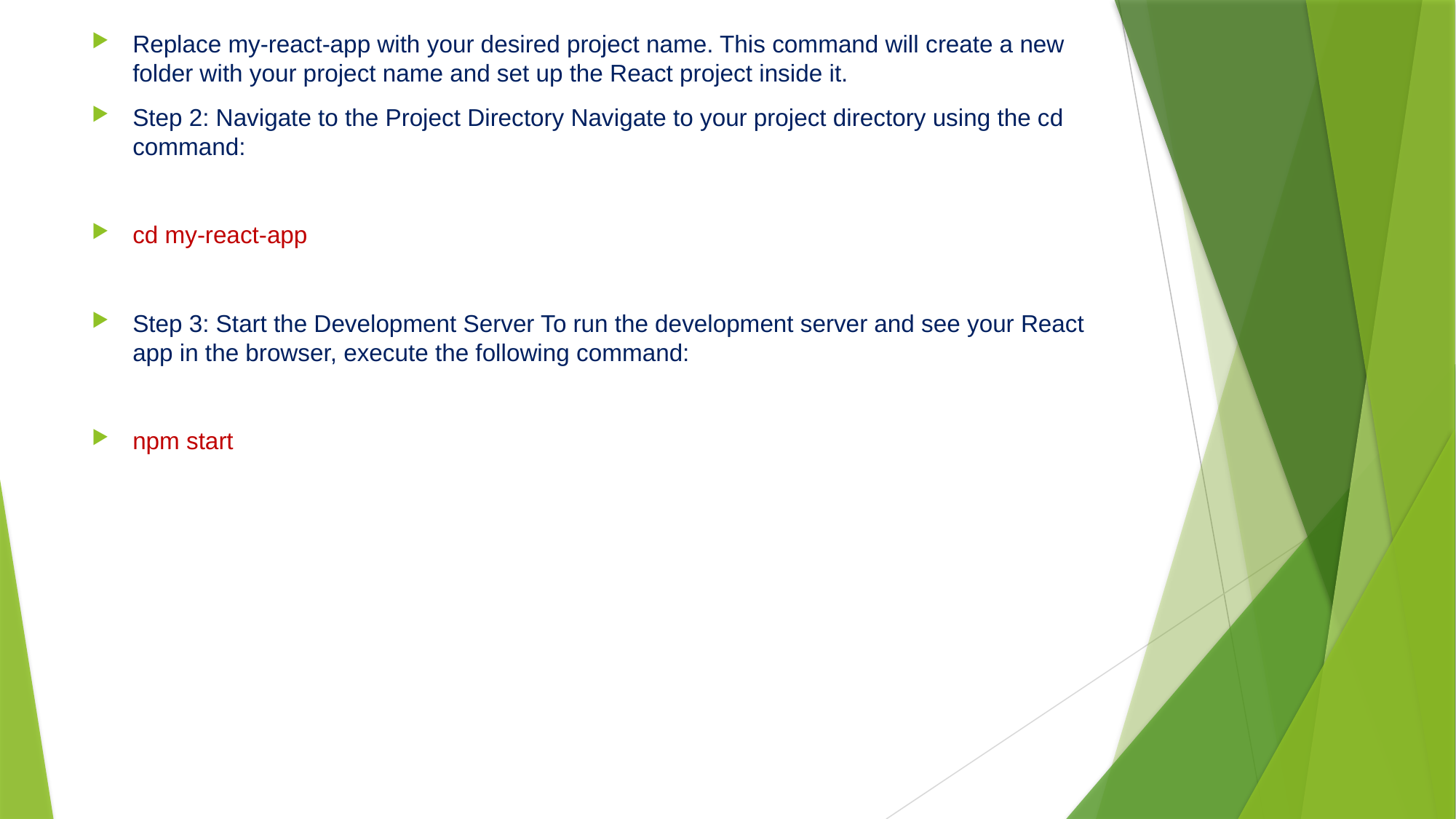

Replace my-react-app with your desired project name. This command will create a new folder with your project name and set up the React project inside it.
Step 2: Navigate to the Project Directory Navigate to your project directory using the cd command:

cd my-react-app

Step 3: Start the Development Server To run the development server and see your React app in the browser, execute the following command:

npm start